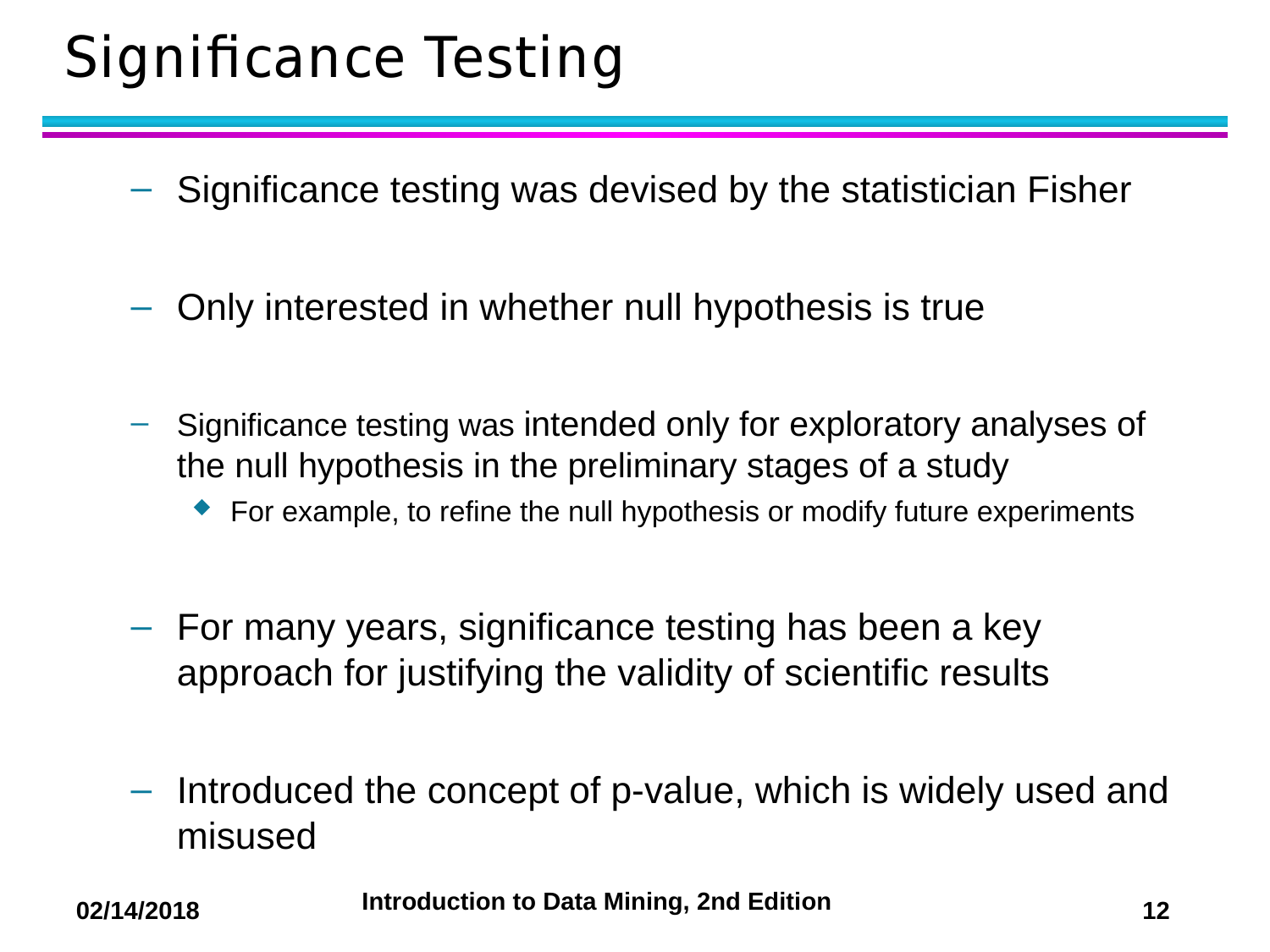

# Significance Testing
Significance testing was devised by the statistician Fisher

Only interested in whether null hypothesis is true

Significance testing was intended only for exploratory analyses of the null hypothesis in the preliminary stages of a study
For example, to refine the null hypothesis or modify future experiments

For many years, significance testing has been a key  approach for justifying the validity of scientific results

Introduced the concept of p-value, which is widely used and misused